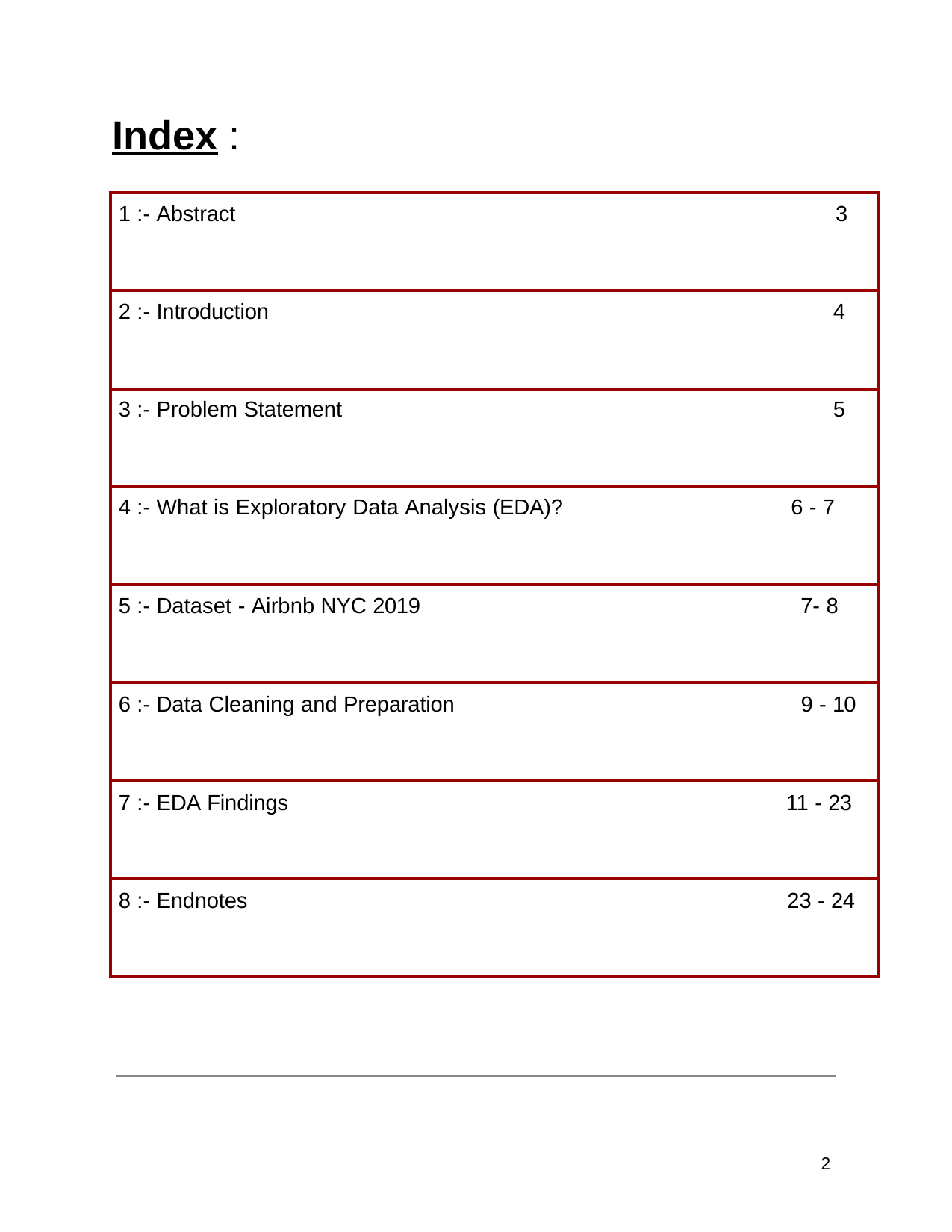

Index :
| 1 :- Abstract | 3 |
| --- | --- |
| 2 :- Introduction | 4 |
| 3 :- Problem Statement | 5 |
| 4 :- What is Exploratory Data Analysis (EDA)? | 6 - 7 |
| 5 :- Dataset - Airbnb NYC 2019 | 7- 8 |
| 6 :- Data Cleaning and Preparation | 9 - 10 |
| 7 :- EDA Findings | 11 - 23 |
| 8 :- Endnotes | 23 - 24 |

2